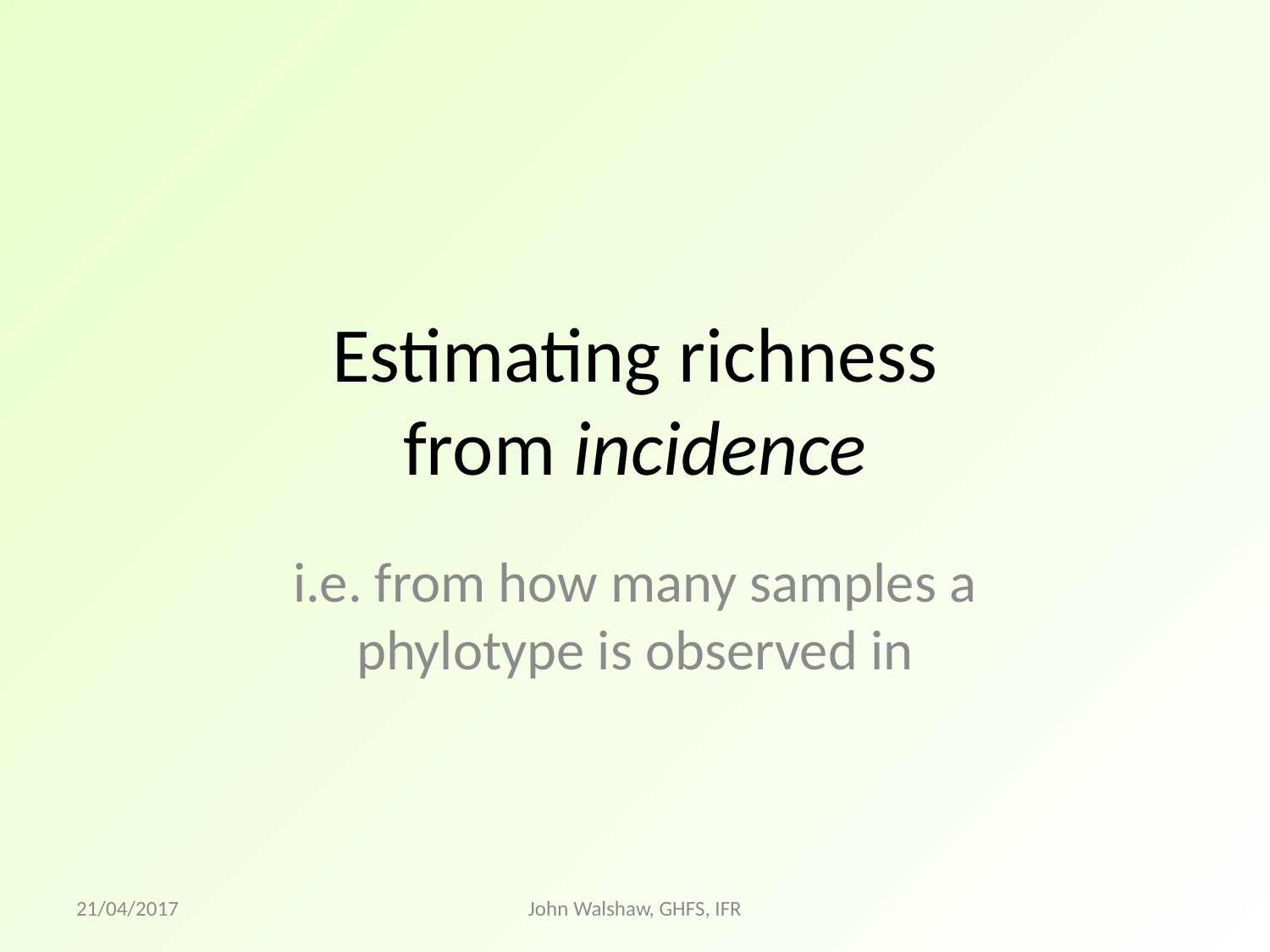

# Estimating richness from incidence
i.e. from how many samples a phylotype is observed in
21/04/2017
John Walshaw, GHFS, IFR